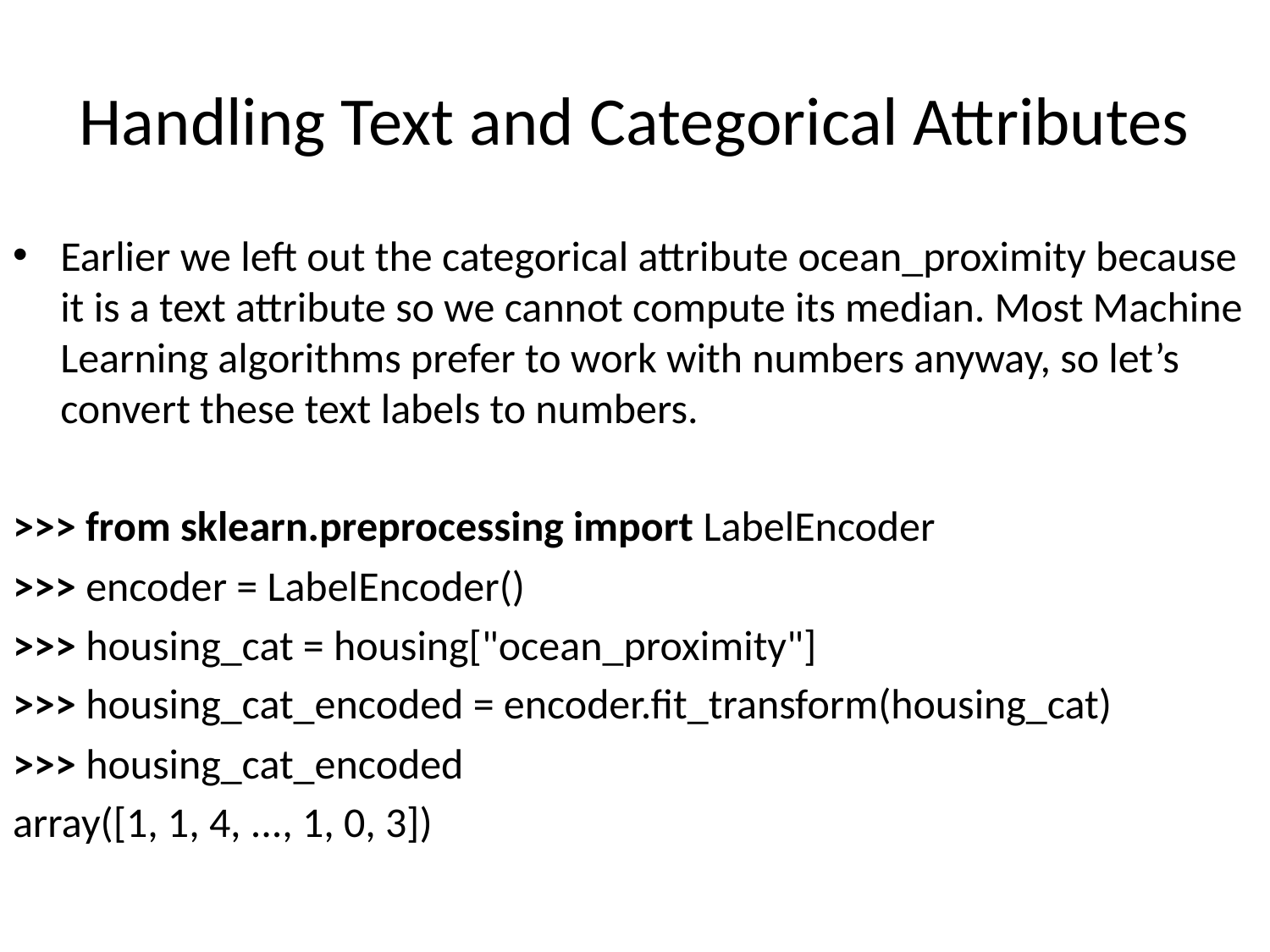

# Handling Text and Categorical Attributes
Earlier we left out the categorical attribute ocean_proximity because it is a text attribute so we cannot compute its median. Most Machine Learning algorithms prefer to work with numbers anyway, so let’s convert these text labels to numbers.

>>> from sklearn.preprocessing import LabelEncoder
>>> encoder = LabelEncoder()
>>> housing_cat = housing["ocean_proximity"]
>>> housing_cat_encoded = encoder.fit_transform(housing_cat)
>>> housing_cat_encoded
array([1, 1, 4, ..., 1, 0, 3])